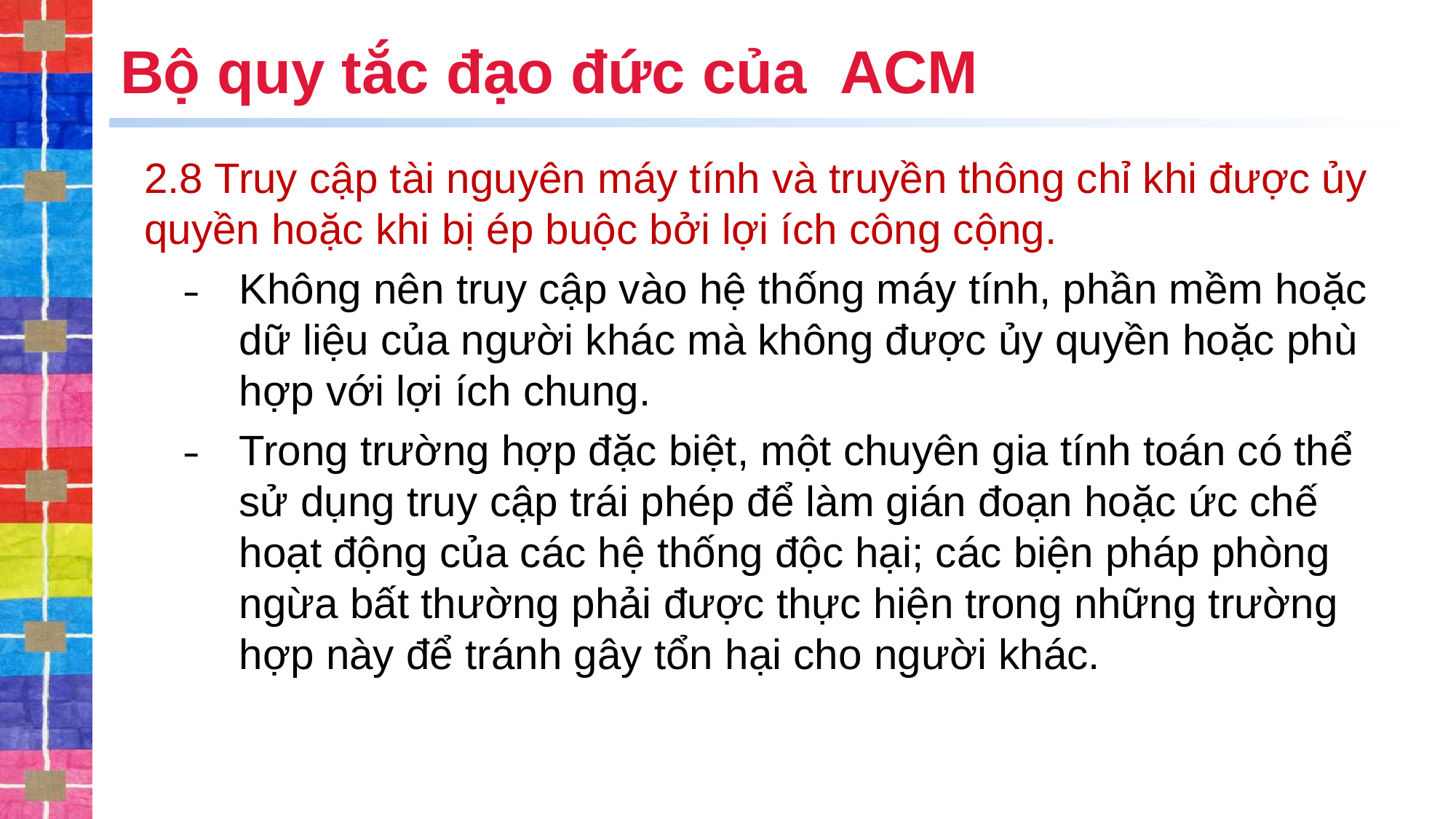

# Bộ quy tắc đạo đức của  ACM
2.8 Truy cập tài nguyên máy tính và truyền thông chỉ khi được ủy quyền hoặc khi bị ép buộc bởi lợi ích công cộng.
Không nên truy cập vào hệ thống máy tính, phần mềm hoặc dữ liệu của người khác mà không được ủy quyền hoặc phù hợp với lợi ích chung.
Trong trường hợp đặc biệt, một chuyên gia tính toán có thể sử dụng truy cập trái phép để làm gián đoạn hoặc ức chế hoạt động của các hệ thống độc hại; các biện pháp phòng ngừa bất thường phải được thực hiện trong những trường hợp này để tránh gây tổn hại cho người khác.